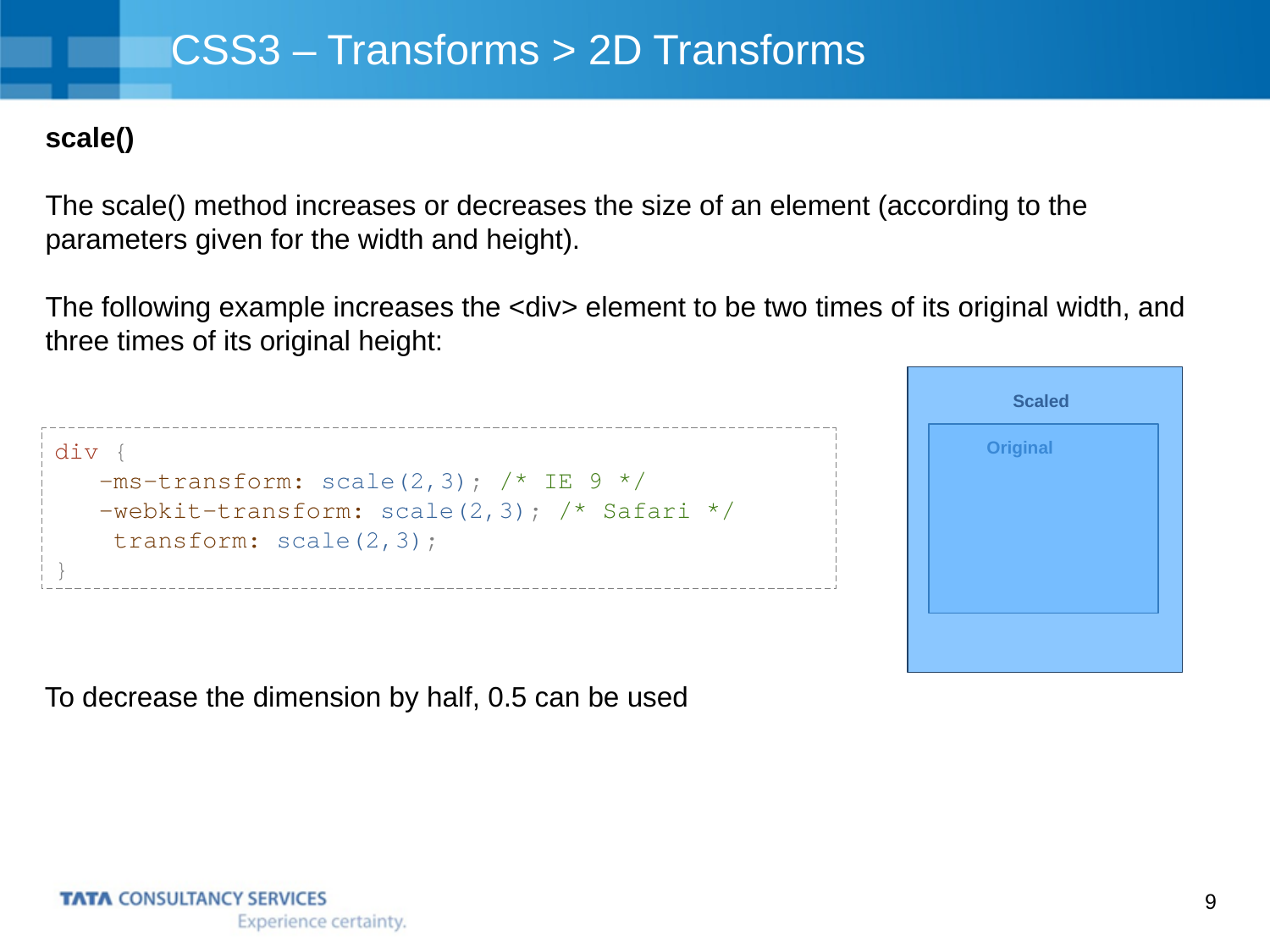

# CSS3 – Transforms > 2D Transforms
scale()

The scale() method increases or decreases the size of an element (according to the parameters given for the width and height).

The following example increases the <div> element to be two times of its original width, and three times of its original height:

Scaled

div {
   -ms-transform: scale(2,3); /* IE 9 */
   -webkit-transform: scale(2,3); /* Safari */
    transform: scale(2,3);
}
Original
To decrease the dimension by half, 0.5 can be used